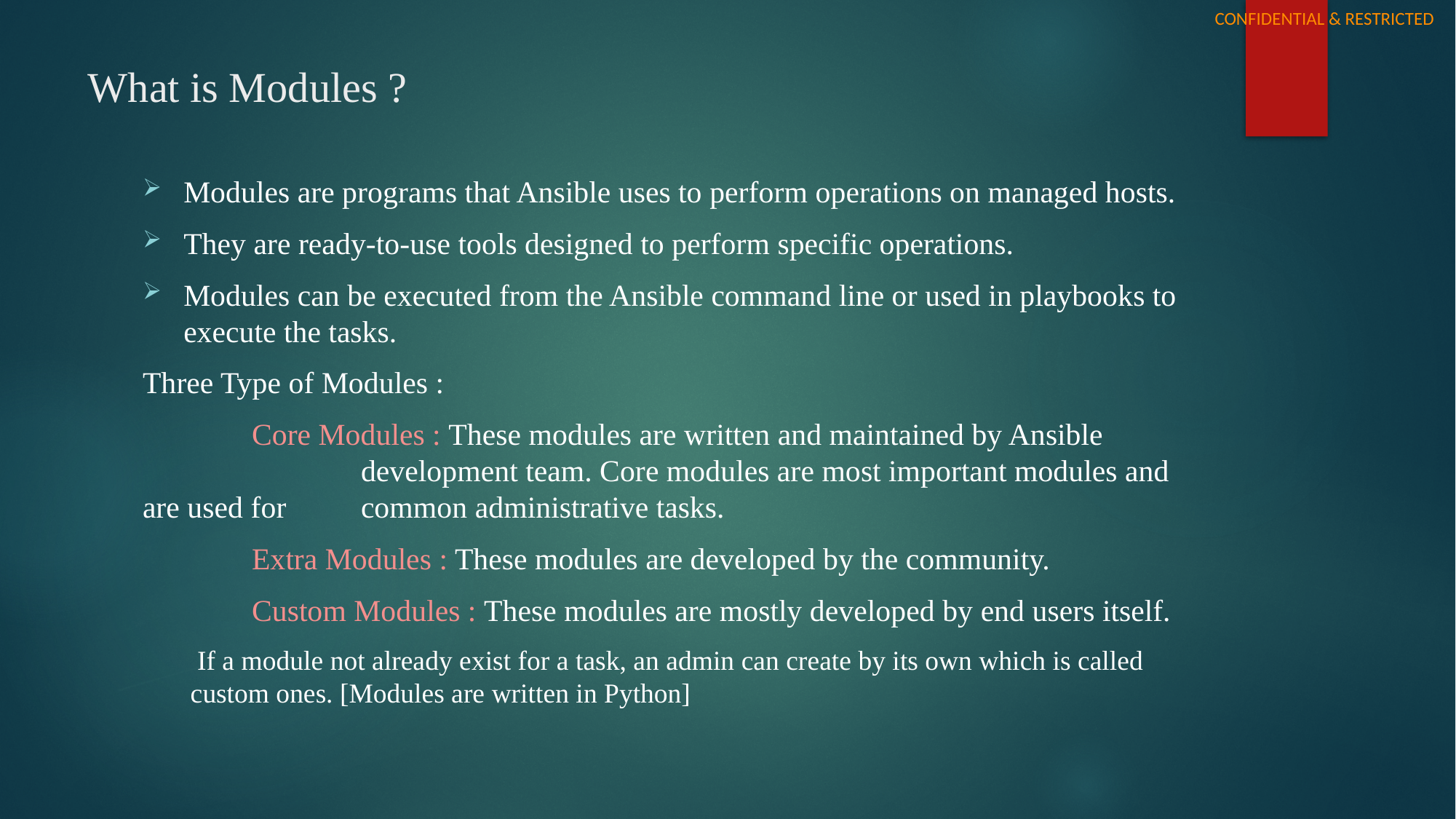

# What is Modules ?
Modules are programs that Ansible uses to perform operations on managed hosts.
They are ready-to-use tools designed to perform specific operations.
Modules can be executed from the Ansible command line or used in playbooks to execute the tasks.
Three Type of Modules :
	Core Modules : These modules are written and maintained by Ansible 			development team. Core modules are most important modules and are used for 	common administrative tasks.
	Extra Modules : These modules are developed by the community.
	Custom Modules : These modules are mostly developed by end users itself.
 If a module not already exist for a task, an admin can create by its own which is called  custom ones. [Modules are written in Python]